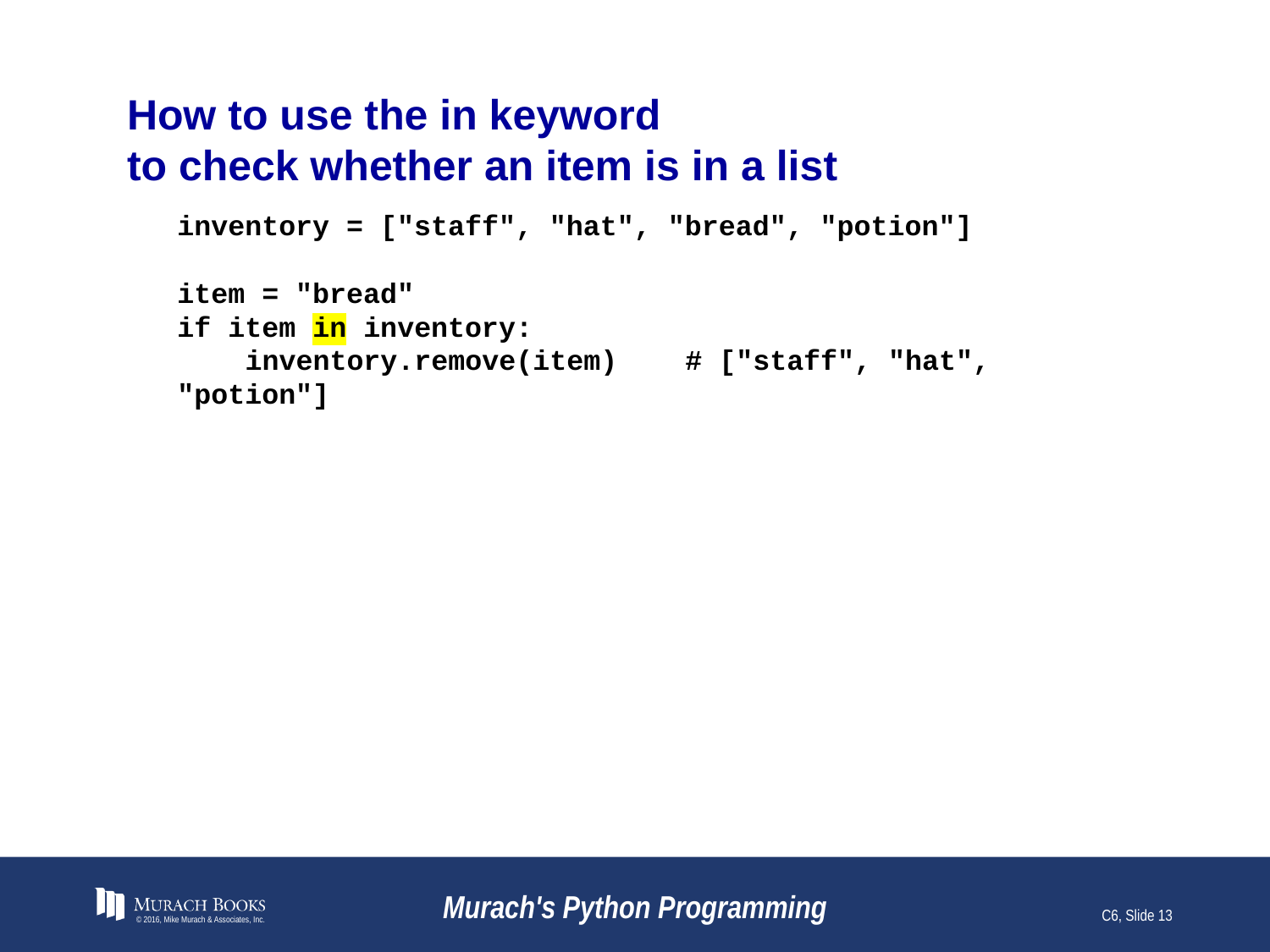

# How to use the in keyword to check whether an item is in a list
inventory = ["staff", "hat", "bread", "potion"]

item = "bread"
if item in inventory:
    inventory.remove(item)	# ["staff", "hat", "potion"]

© 2016, Mike Murach & Associates, Inc.
Murach's Python Programming

C6, Slide 13